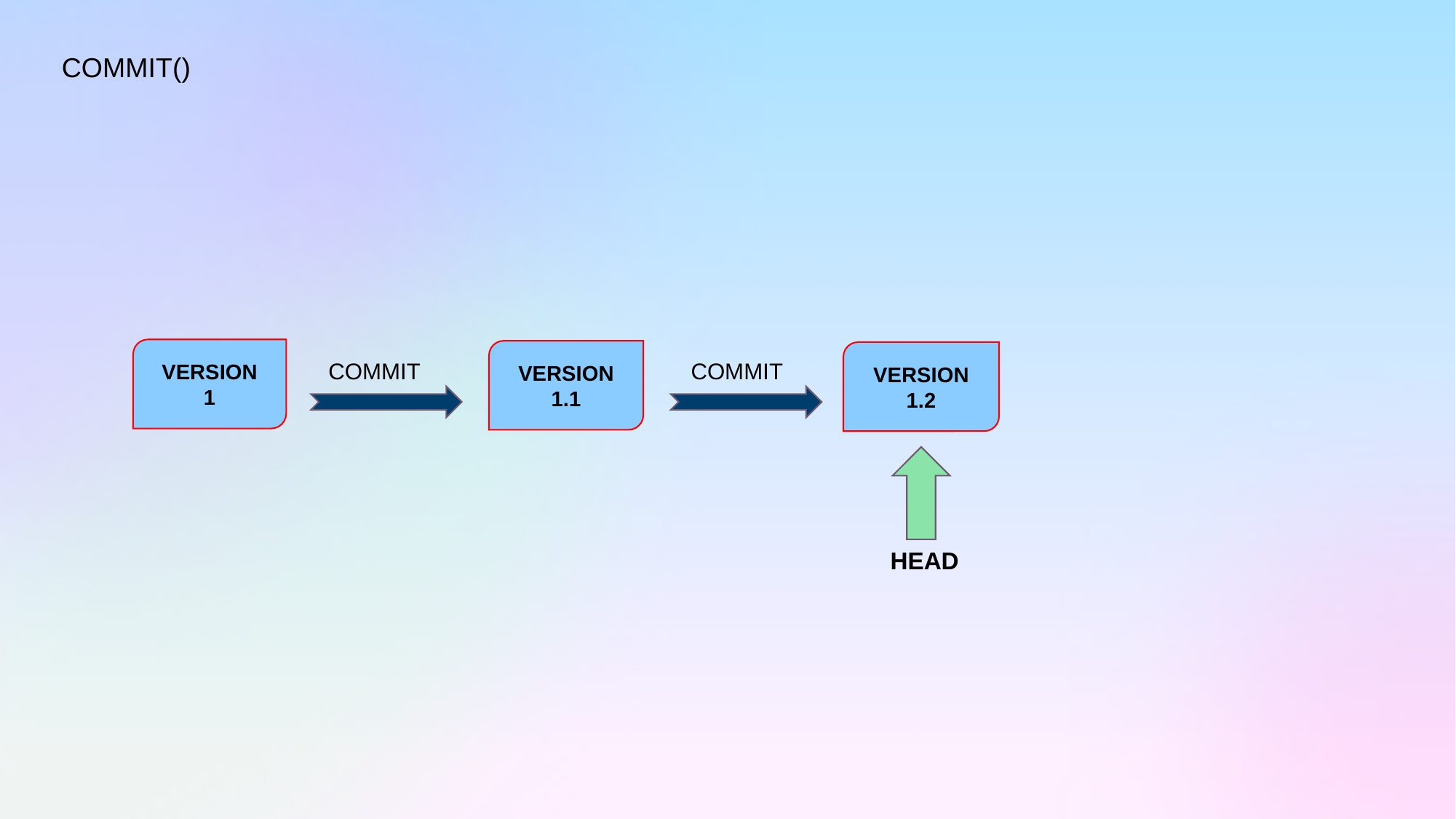

COMMIT()
VERSION
1
VERSION
1.1
VERSION
1.2
COMMIT
COMMIT

HEAD